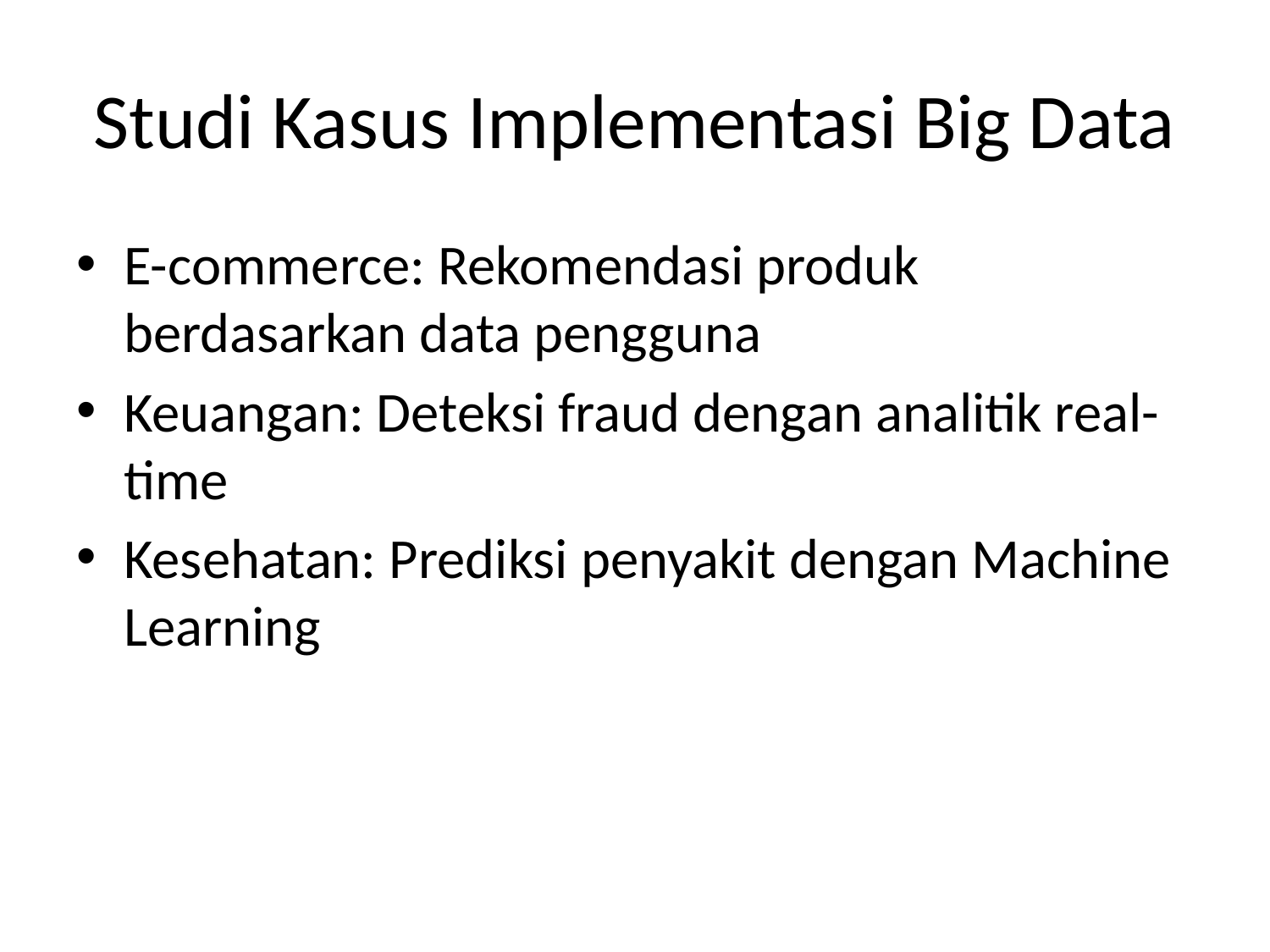

# Studi Kasus Implementasi Big Data
E-commerce: Rekomendasi produk berdasarkan data pengguna
Keuangan: Deteksi fraud dengan analitik real-time
Kesehatan: Prediksi penyakit dengan Machine Learning